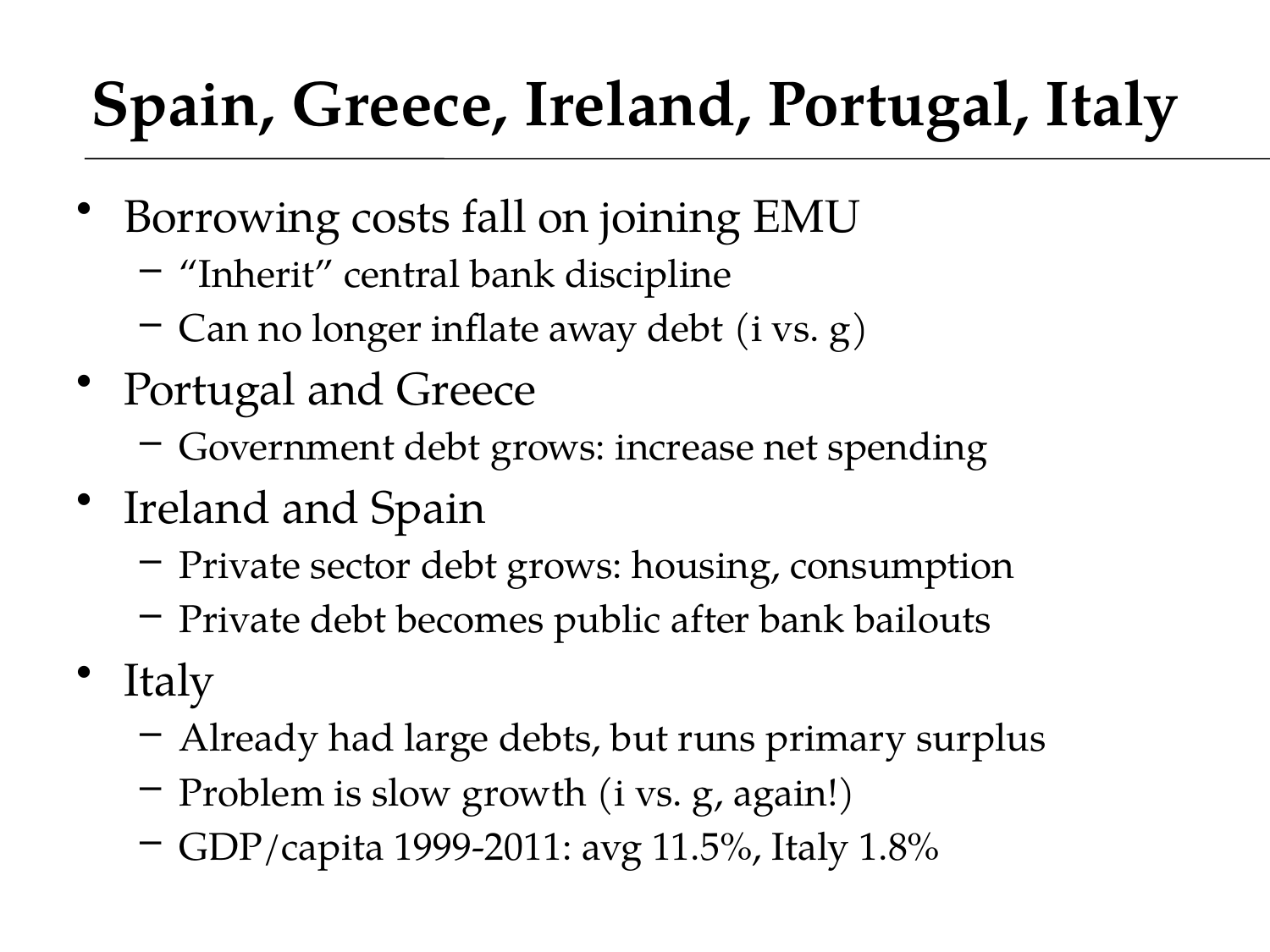

# Spain, Greece, Ireland, Portugal, Italy
Borrowing costs fall on joining EMU
“Inherit” central bank discipline
Can no longer inflate away debt (i vs. g)
Portugal and Greece
Government debt grows: increase net spending
Ireland and Spain
Private sector debt grows: housing, consumption
Private debt becomes public after bank bailouts
Italy
Already had large debts, but runs primary surplus
Problem is slow growth (i vs. g, again!)
GDP/capita 1999-2011: avg 11.5%, Italy 1.8%